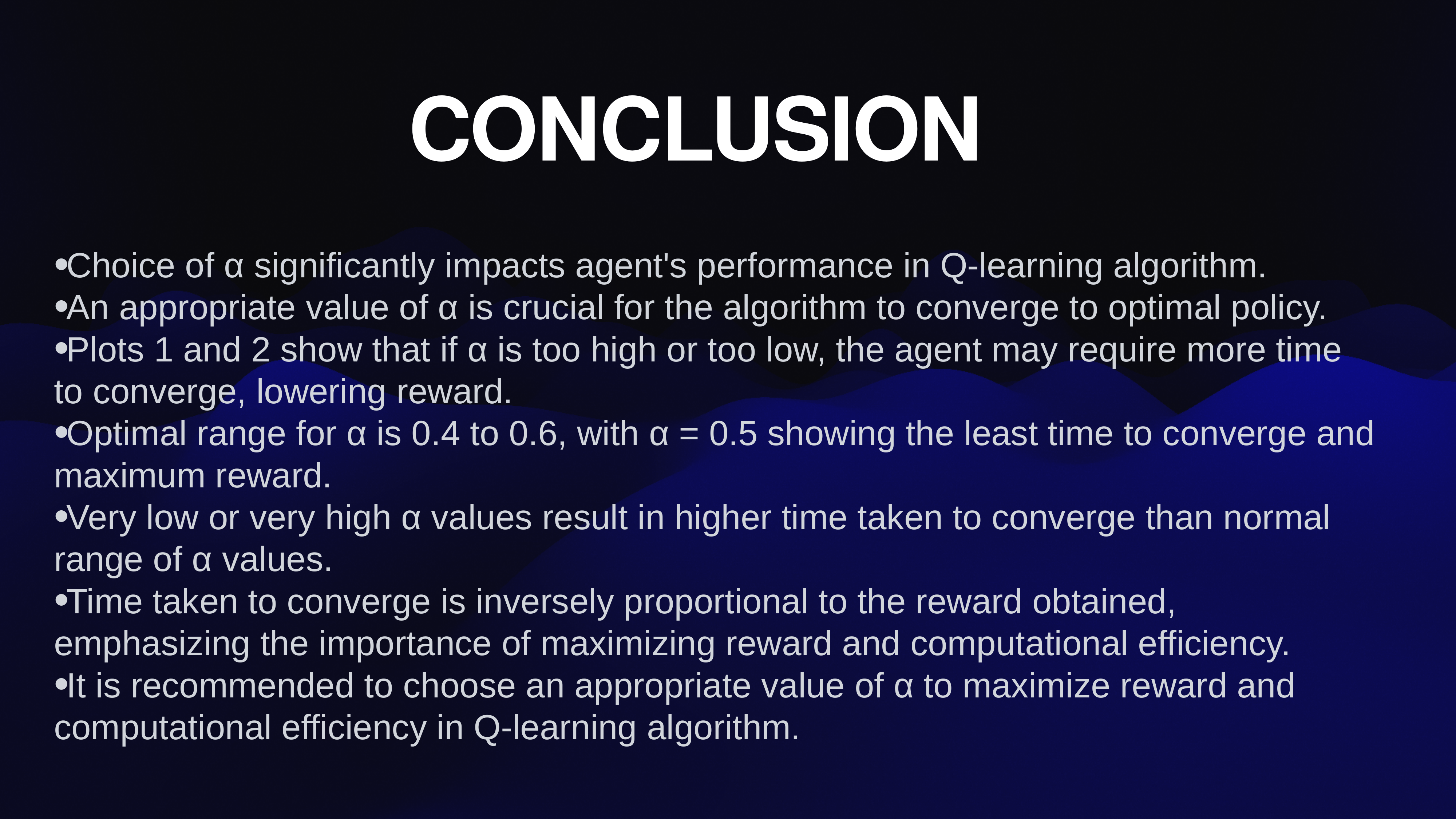

# CONCLUSION
Choice of α significantly impacts agent's performance in Q-learning algorithm.
An appropriate value of α is crucial for the algorithm to converge to optimal policy.
Plots 1 and 2 show that if α is too high or too low, the agent may require more time to converge, lowering reward.
Optimal range for α is 0.4 to 0.6, with α = 0.5 showing the least time to converge and maximum reward.
Very low or very high α values result in higher time taken to converge than normal range of α values.
Time taken to converge is inversely proportional to the reward obtained, emphasizing the importance of maximizing reward and computational efficiency.
It is recommended to choose an appropriate value of α to maximize reward and computational efficiency in Q-learning algorithm.